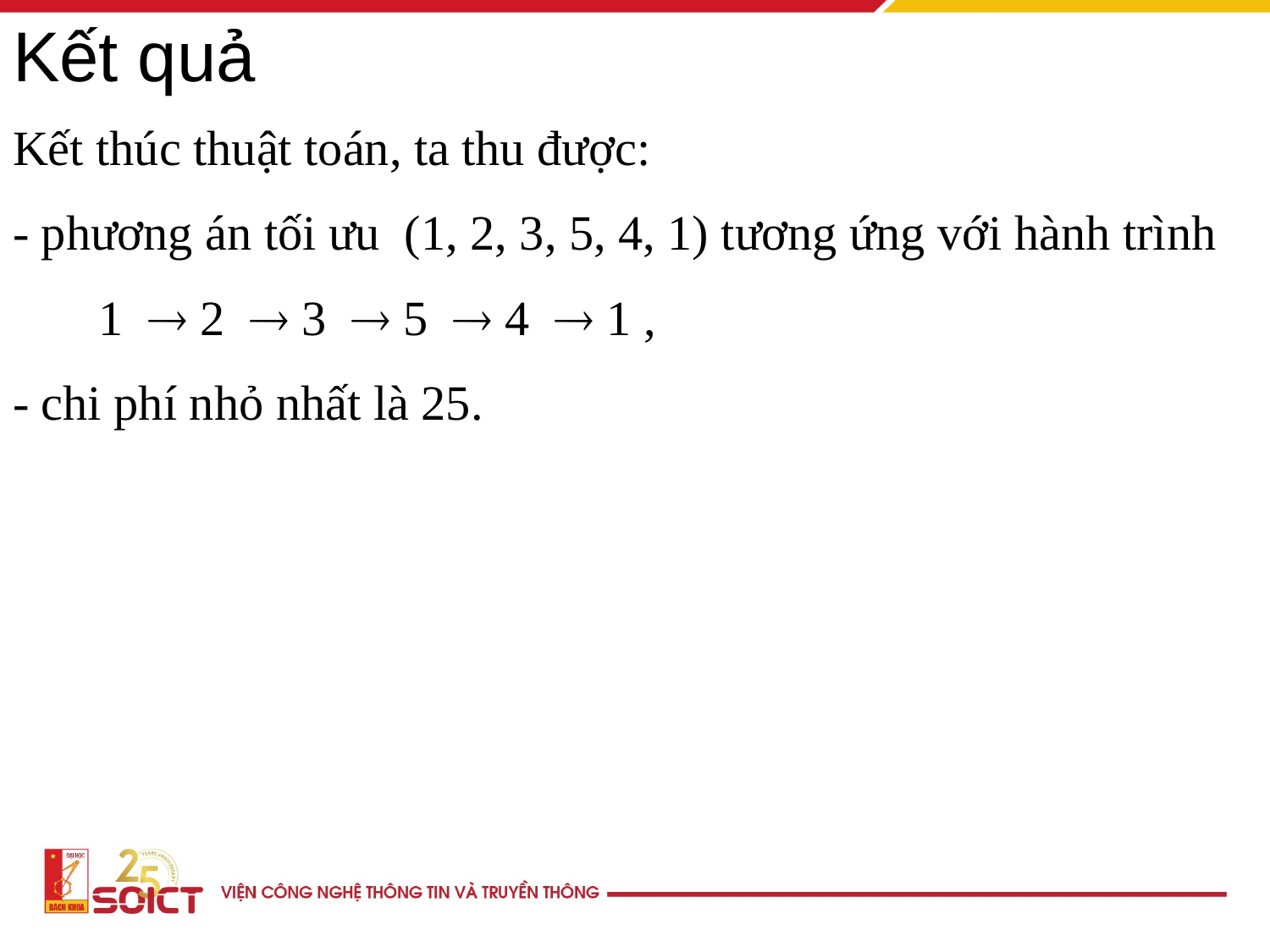

# Kết quả
Kết thúc thuật toán, ta thu được:
- phương án tối ưu  (1, 2, 3, 5, 4, 1) tương ứng với hành trình
       1  → 2  → 3  → 5  → 4  → 1 ,
- chi phí nhỏ nhất là 25.